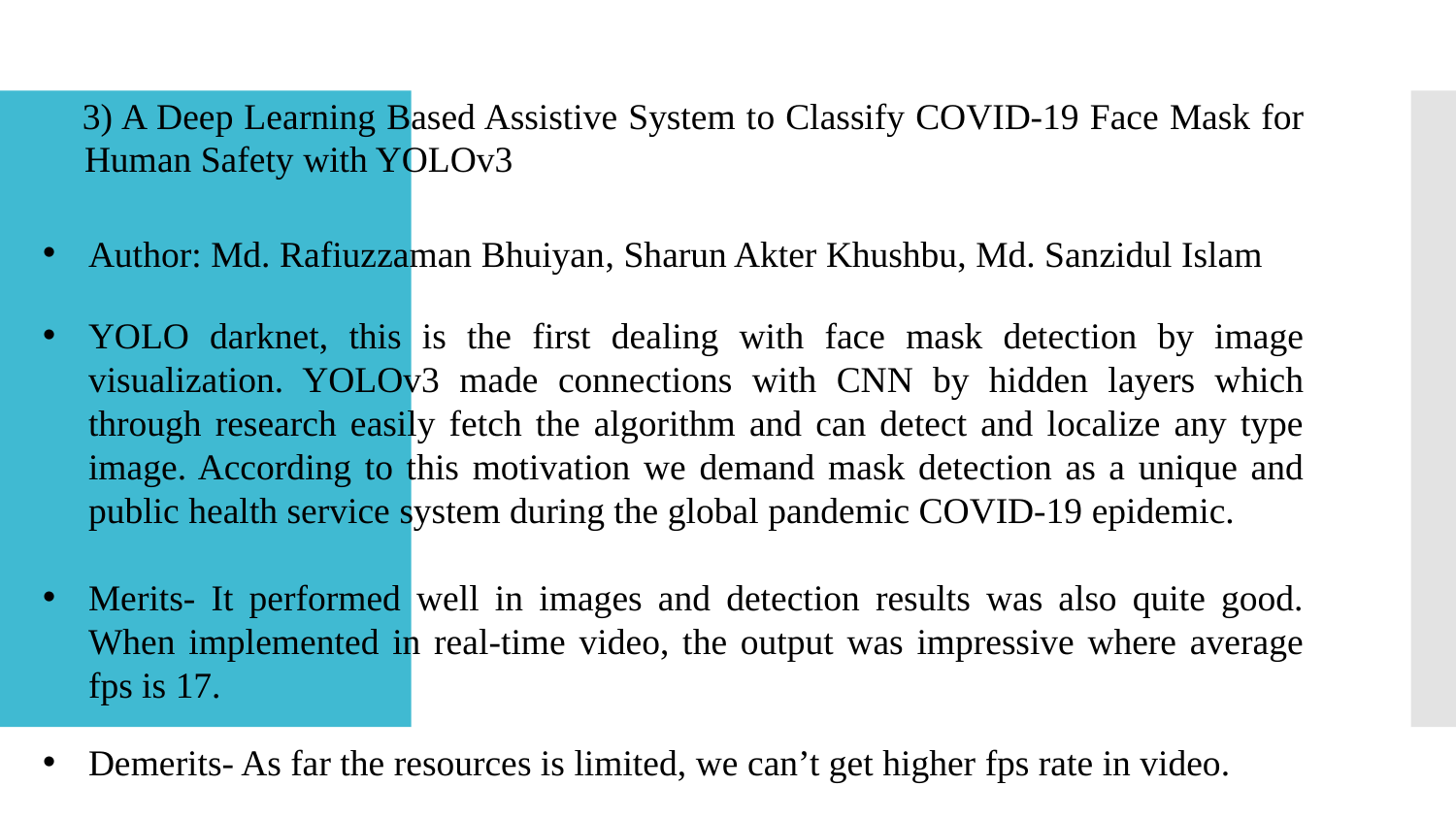

3) A Deep Learning Based Assistive System to Classify COVID-19 Face Mask for Human Safety with YOLOv3

Author: Md. Rafiuzzaman Bhuiyan, Sharun Akter Khushbu, Md. Sanzidul Islam

YOLO darknet, this is the first dealing with face mask detection by image visualization. YOLOv3 made connections with CNN by hidden layers which through research easily fetch the algorithm and can detect and localize any type image. According to this motivation we demand mask detection as a unique and public health service system during the global pandemic COVID-19 epidemic.

Merits- It performed well in images and detection results was also quite good. When implemented in real-time video, the output was impressive where average fps is 17.

Demerits- As far the resources is limited, we can’t get higher fps rate in video.